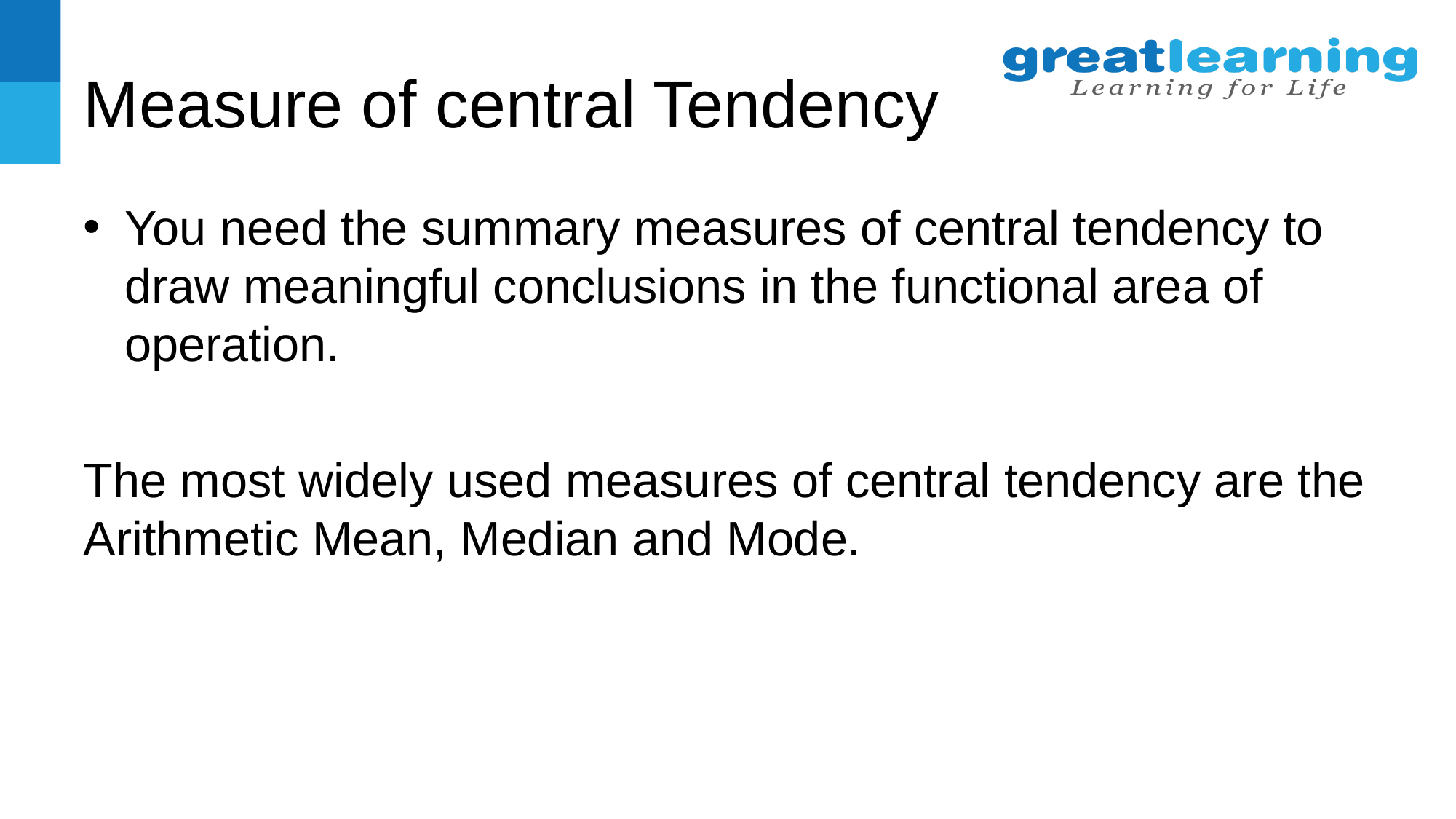

# Measure of central Tendency
You need the summary measures of central tendency to draw meaningful conclusions in the functional area of operation.

The most widely used measures of central tendency are the Arithmetic Mean, Median and Mode.